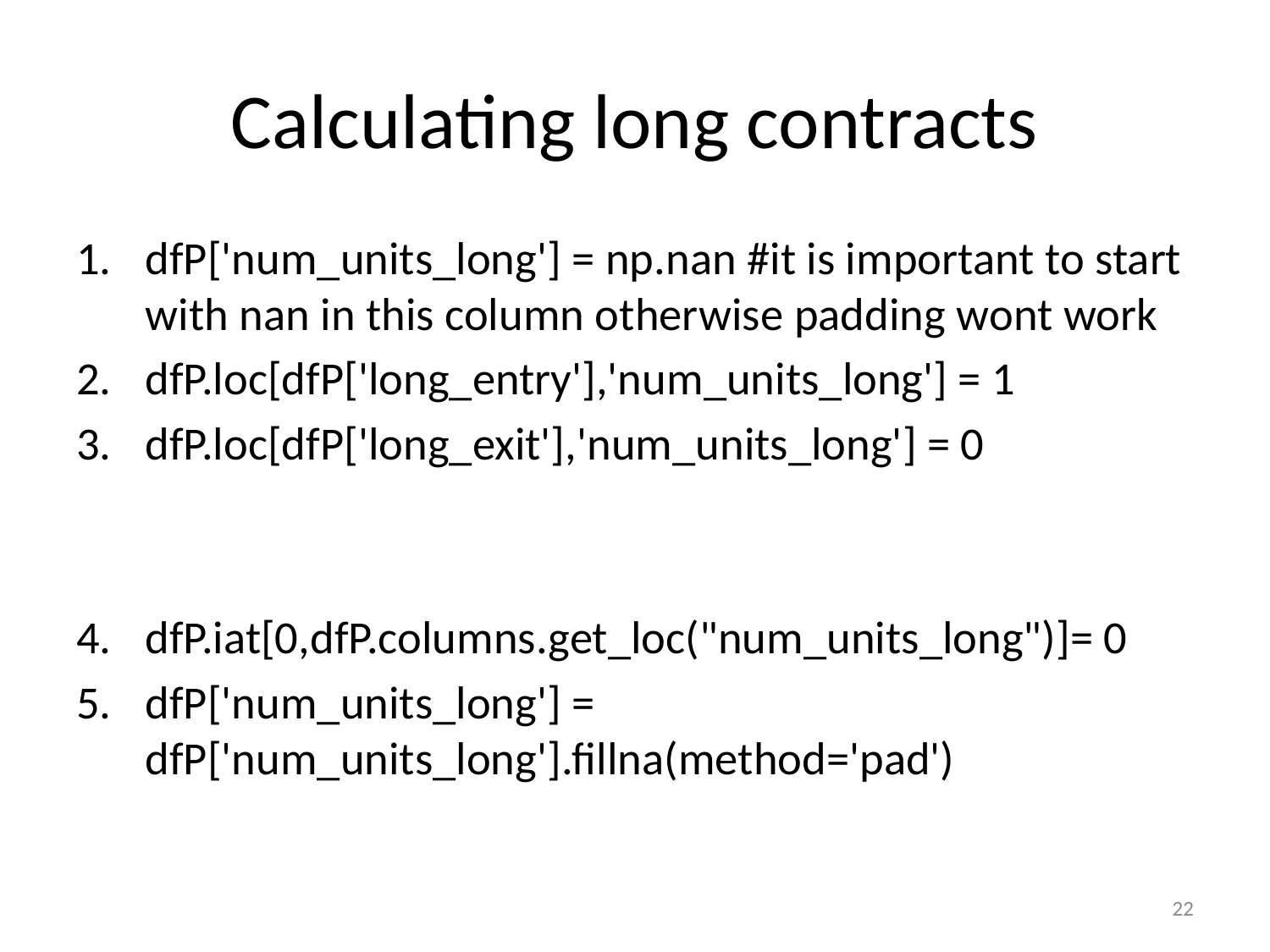

# Calculating long contracts
dfP['num_units_long'] = np.nan #it is important to start with nan in this column otherwise padding wont work
dfP.loc[dfP['long_entry'],'num_units_long'] = 1
dfP.loc[dfP['long_exit'],'num_units_long'] = 0

dfP.iat[0,dfP.columns.get_loc("num_units_long")]= 0
dfP['num_units_long'] = dfP['num_units_long'].fillna(method='pad')
22